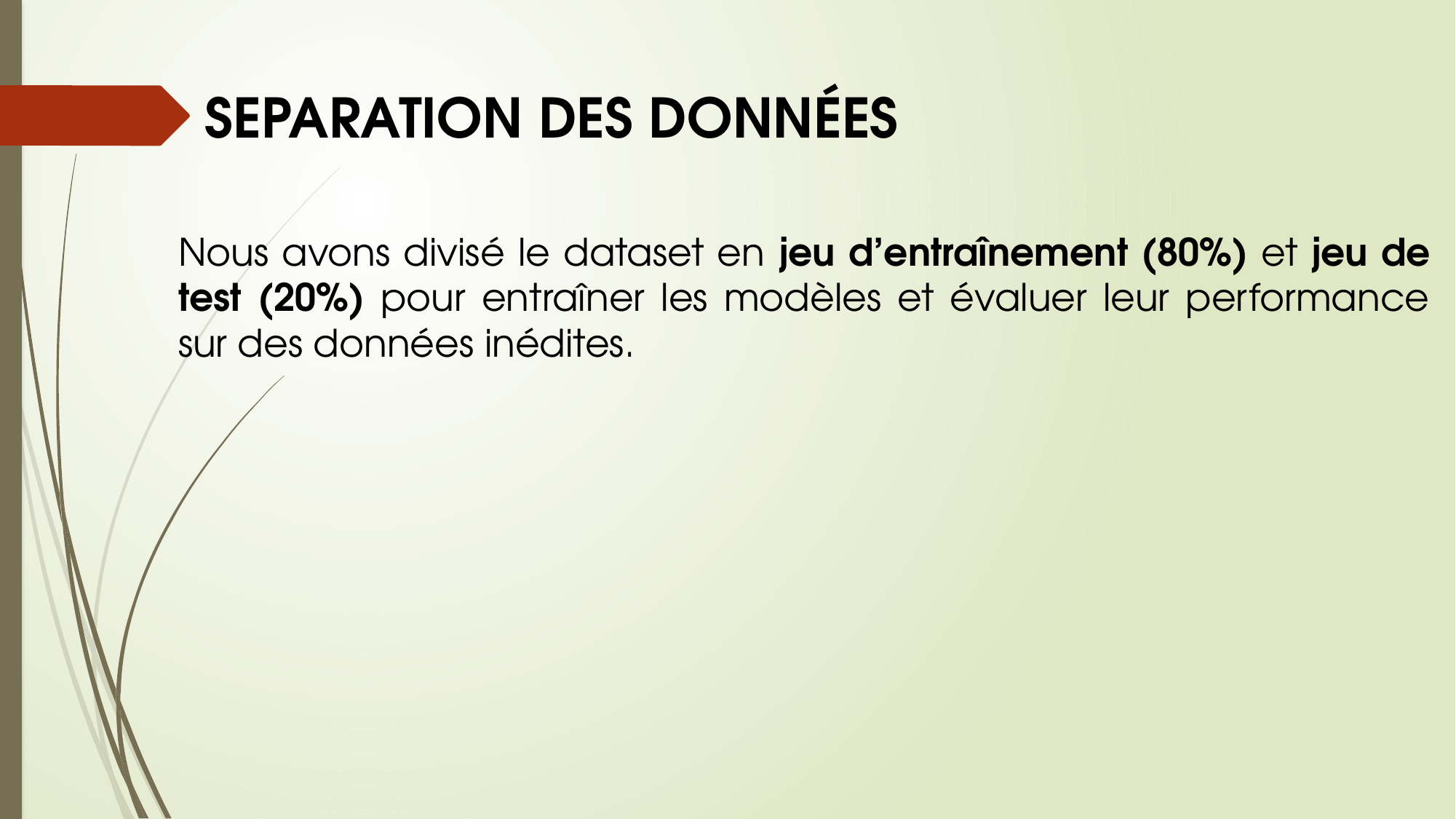

SEPARATION DES DONNÉES
Nous avons divisé le dataset en jeu d’entraînement (80%) et jeu de test (20%) pour entraîner les modèles et évaluer leur performance sur des données inédites.